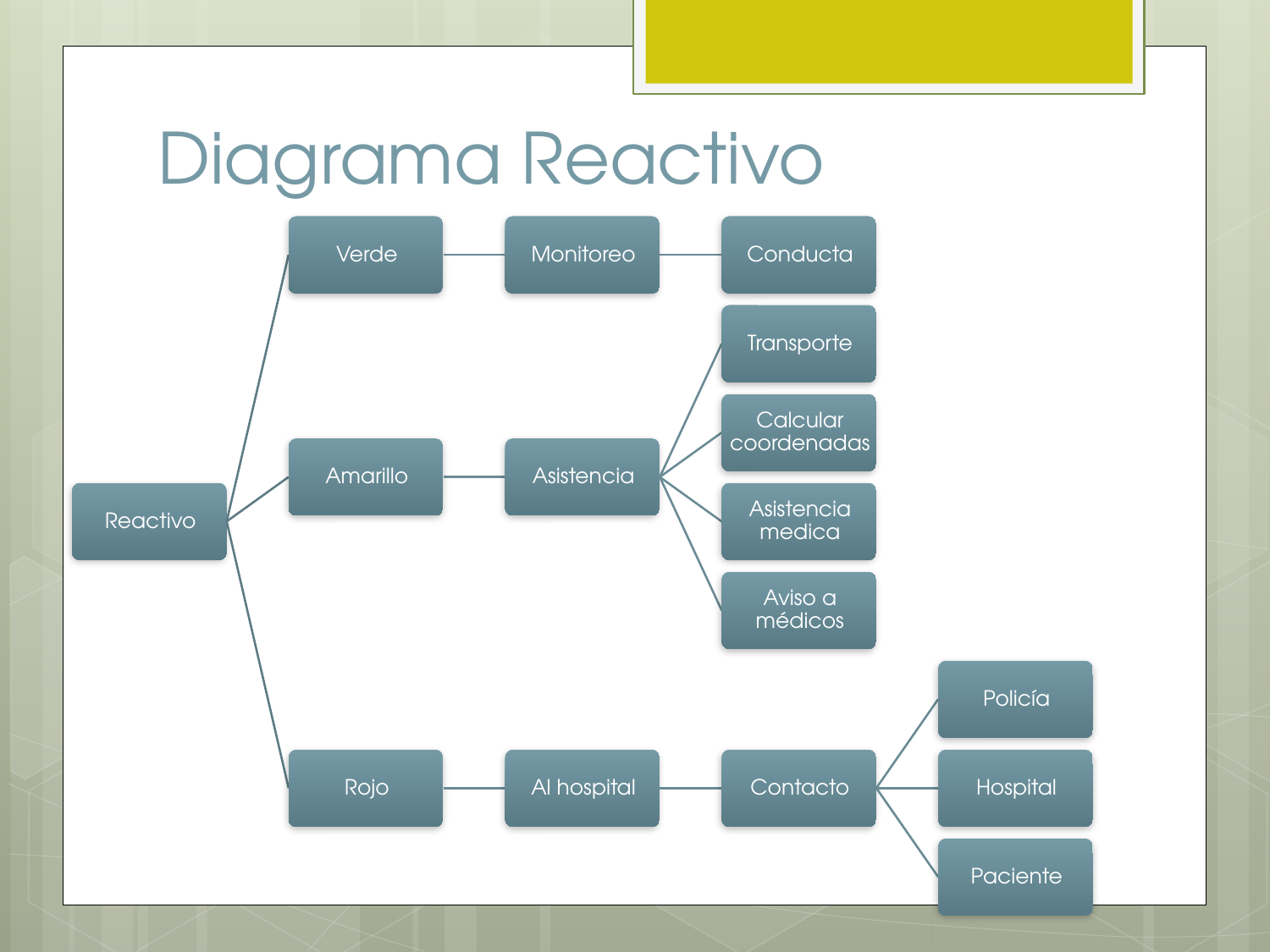

# Diagrama Reactivo
Reactivo

Verde

Monitoreo

Conducta

Amarillo

Asistencia

Transporte

Calcular coordenadas

Asistencia medica

Aviso a médicos

Rojo

Al hospital

Contacto

Policía

Hospital

Paciente